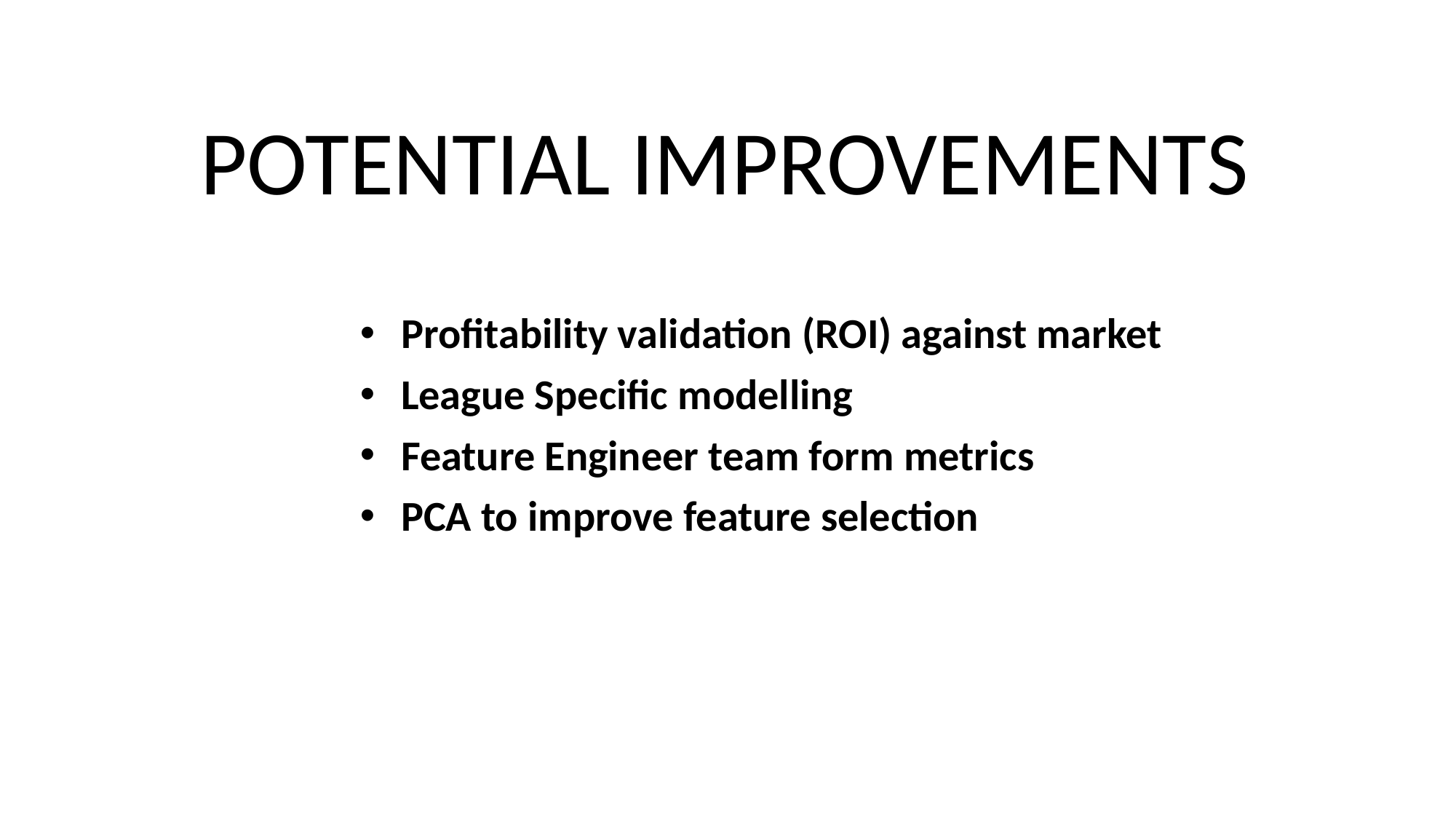

# POTENTIAL IMPROVEMENTS
Profitability validation (ROI) against market
League Specific modelling
Feature Engineer team form metrics
PCA to improve feature selection